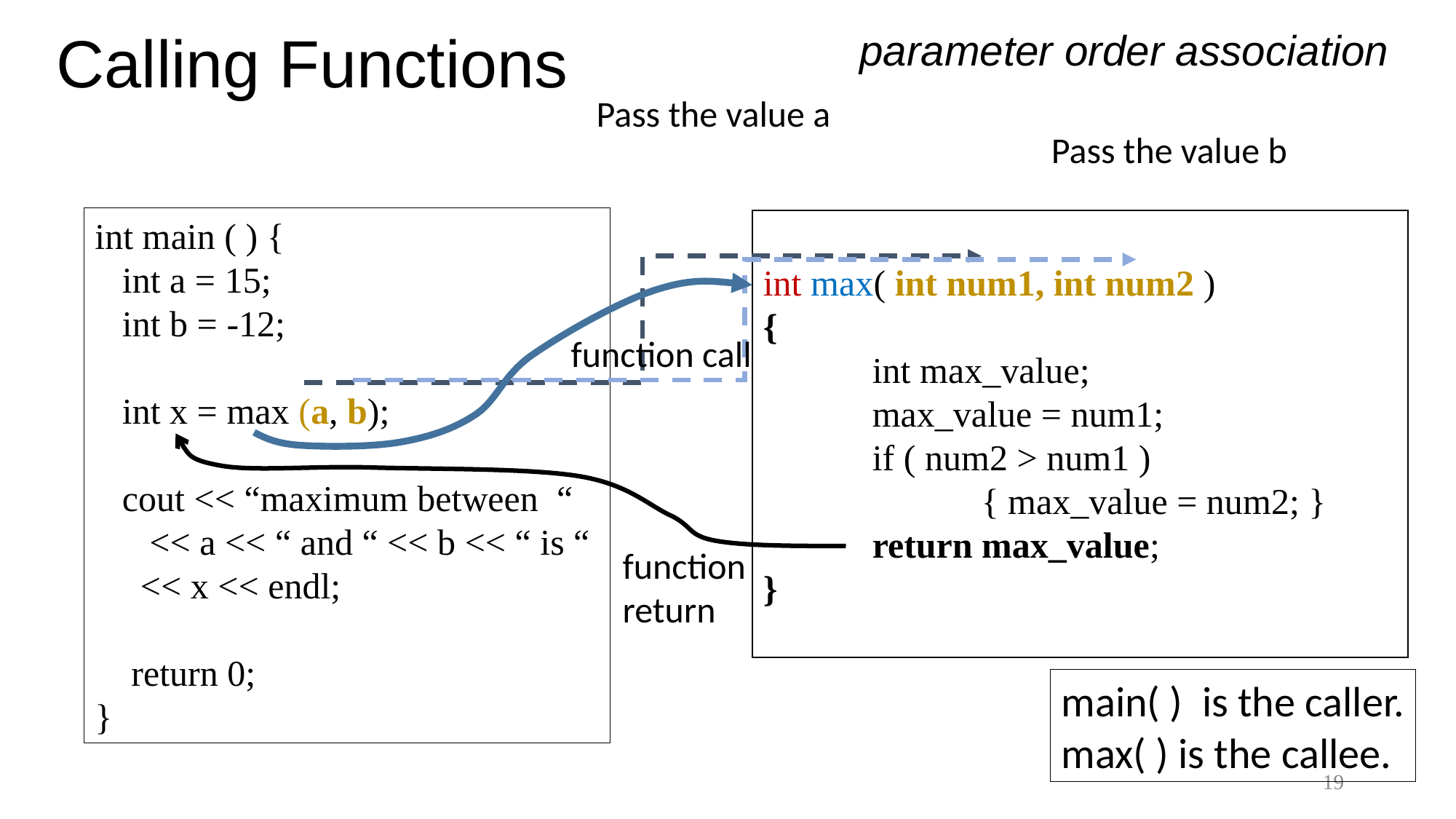

# Calling Functions
parameter order association
Pass the value a
Pass the value b
int main ( ) {
   int a = 15;
   int b = -12;

   int x = max (a, b);

   cout << “maximum between  “
      << a << “ and “ << b << “ is “
     << x << endl;

    return 0;
}

int max( int num1, int num2 )
{
	int max_value;
	max_value = num1;
	if ( num2 > num1 )
		{ max_value = num2; }
	return max_value;
}

function call

function
return
main( )  is the caller.
max( ) is the callee.
19